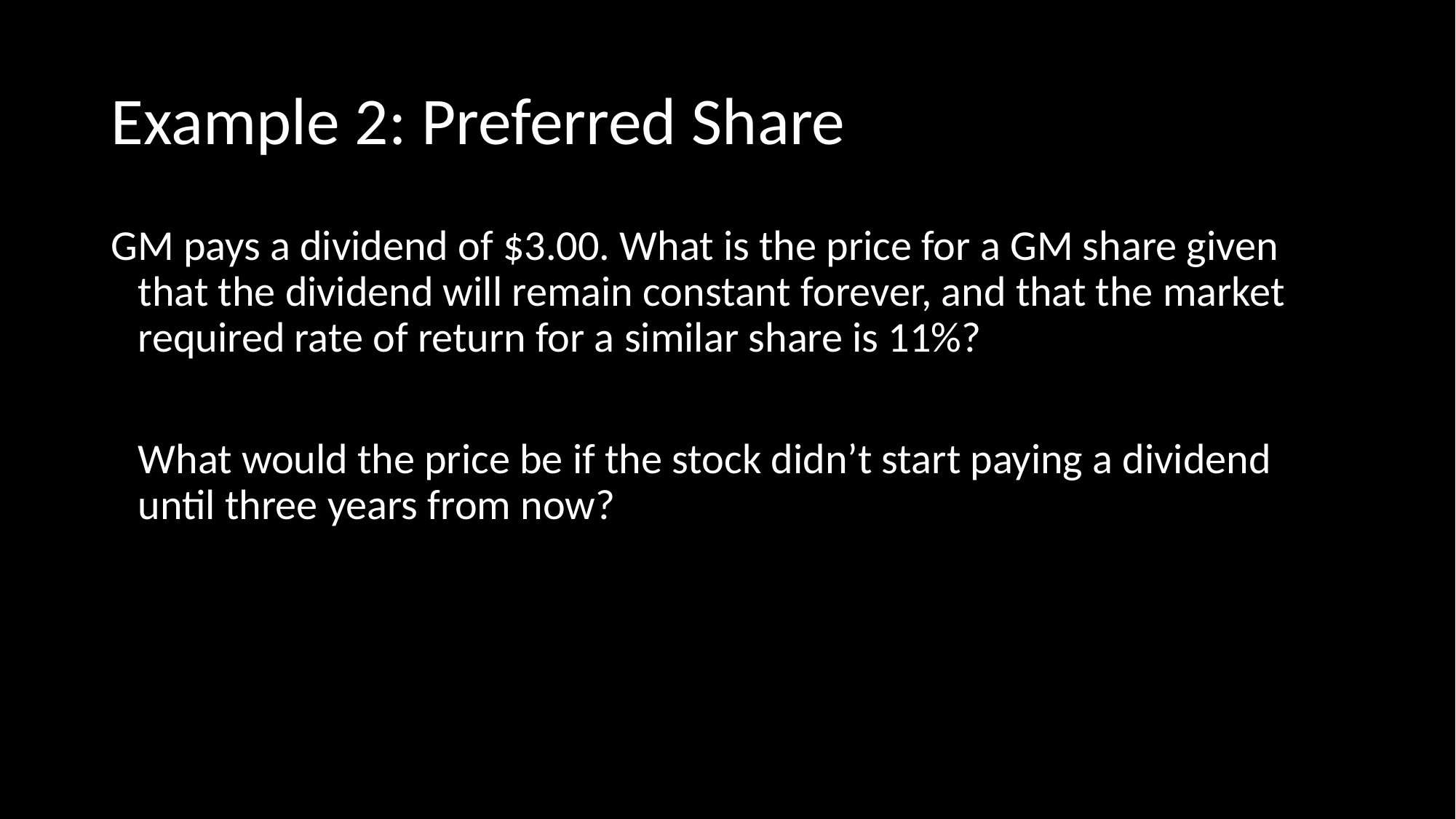

# Example 2: Preferred Share
GM pays a dividend of $3.00. What is the price for a GM share given that the dividend will remain constant forever, and that the market required rate of return for a similar share is 11%?

	What would the price be if the stock didn’t start paying a dividend until three years from now?